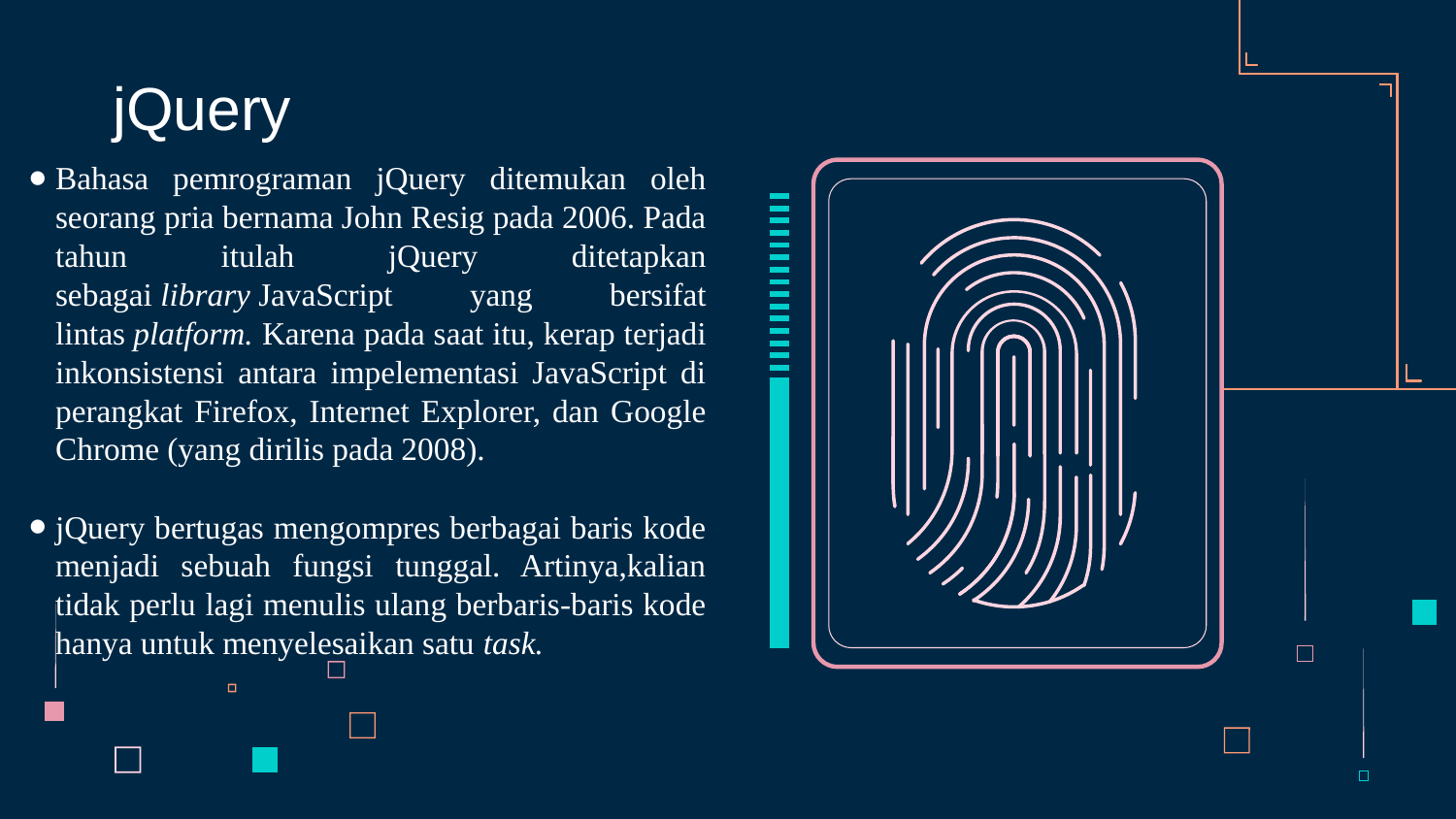

# jQuery
Bahasa pemrograman jQuery ditemukan oleh seorang pria bernama John Resig pada 2006. Pada tahun itulah jQuery ditetapkan sebagai library JavaScript yang bersifat lintas platform. Karena pada saat itu, kerap terjadi inkonsistensi antara impelementasi JavaScript di perangkat Firefox, Internet Explorer, dan Google Chrome (yang dirilis pada 2008).

jQuery bertugas mengompres berbagai baris kode menjadi sebuah fungsi tunggal. Artinya,kalian tidak perlu lagi menulis ulang berbaris-baris kode hanya untuk menyelesaikan satu task.